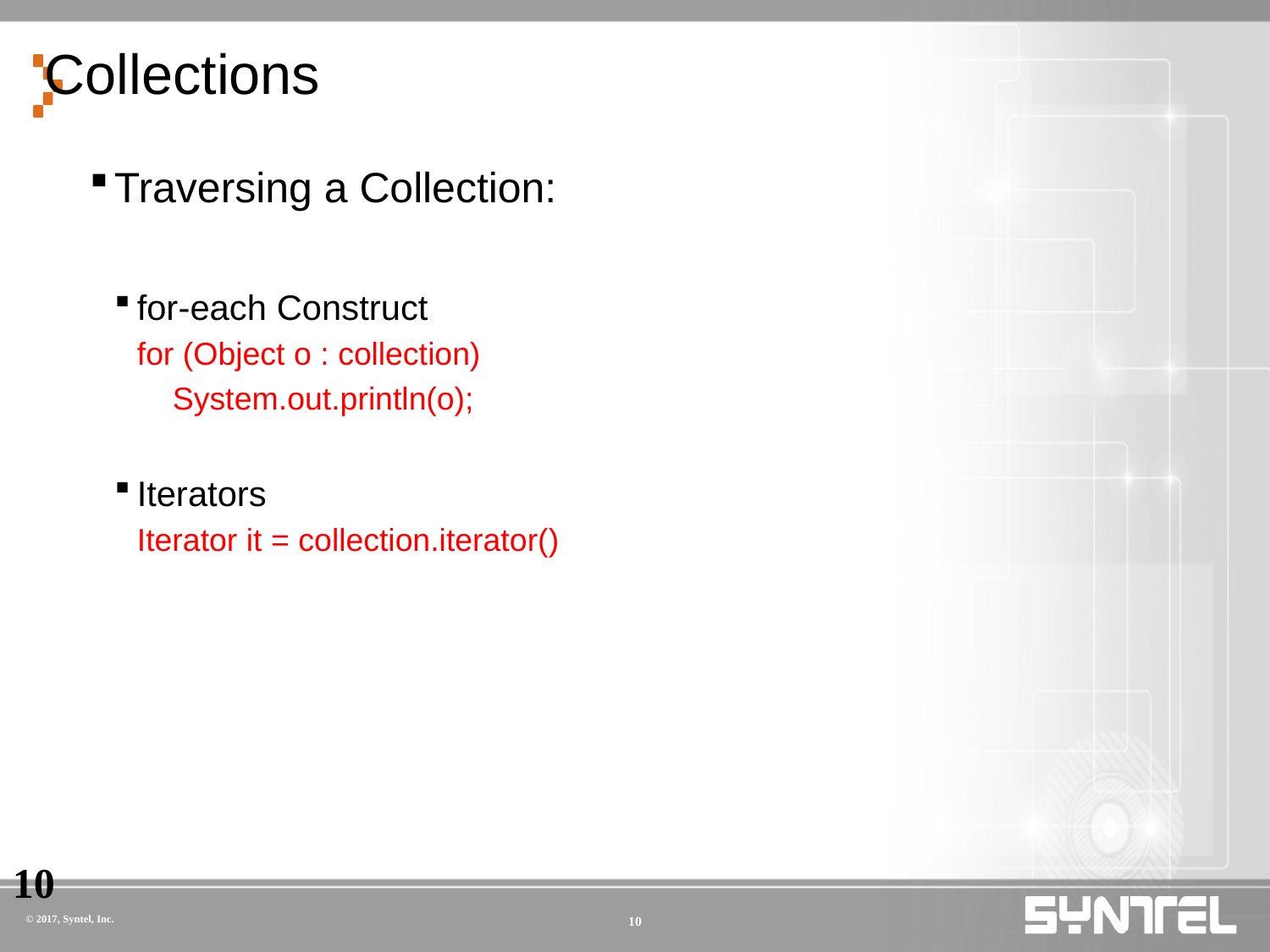

# Collections
Traversing a Collection:

for-each Construct
for (Object o : collection)
    System.out.println(o);

Iterators
Iterator it = collection.iterator()
10